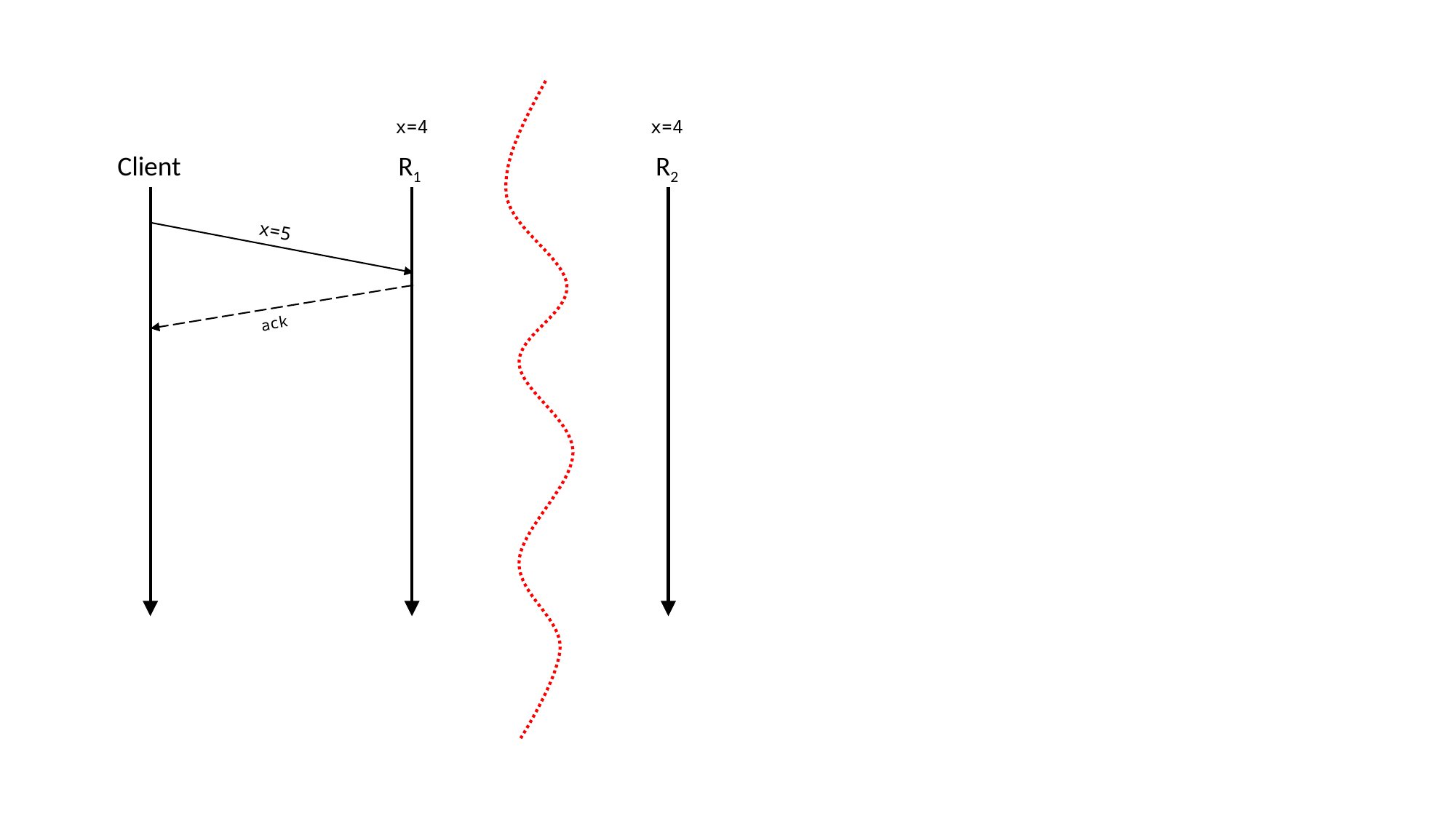

x=4
x=4
R1
R2
Client
x=5
ack